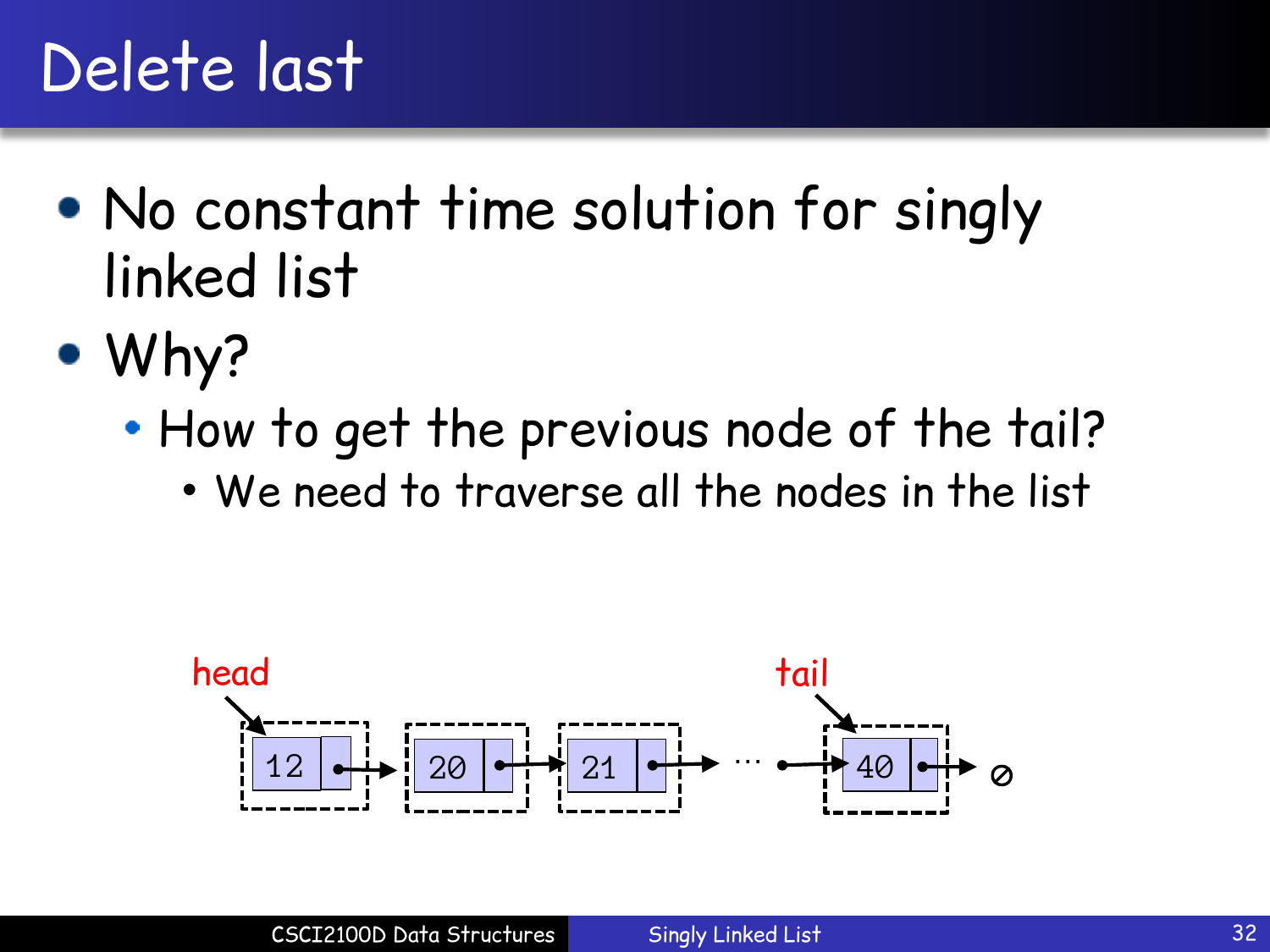

# Delete last
No constant time solution for singly linked list
Why?
How to get the previous node of the tail?
We need to traverse all the nodes in the list

head
tail

…

12

40
20

21

∅

Singly Linked List
32